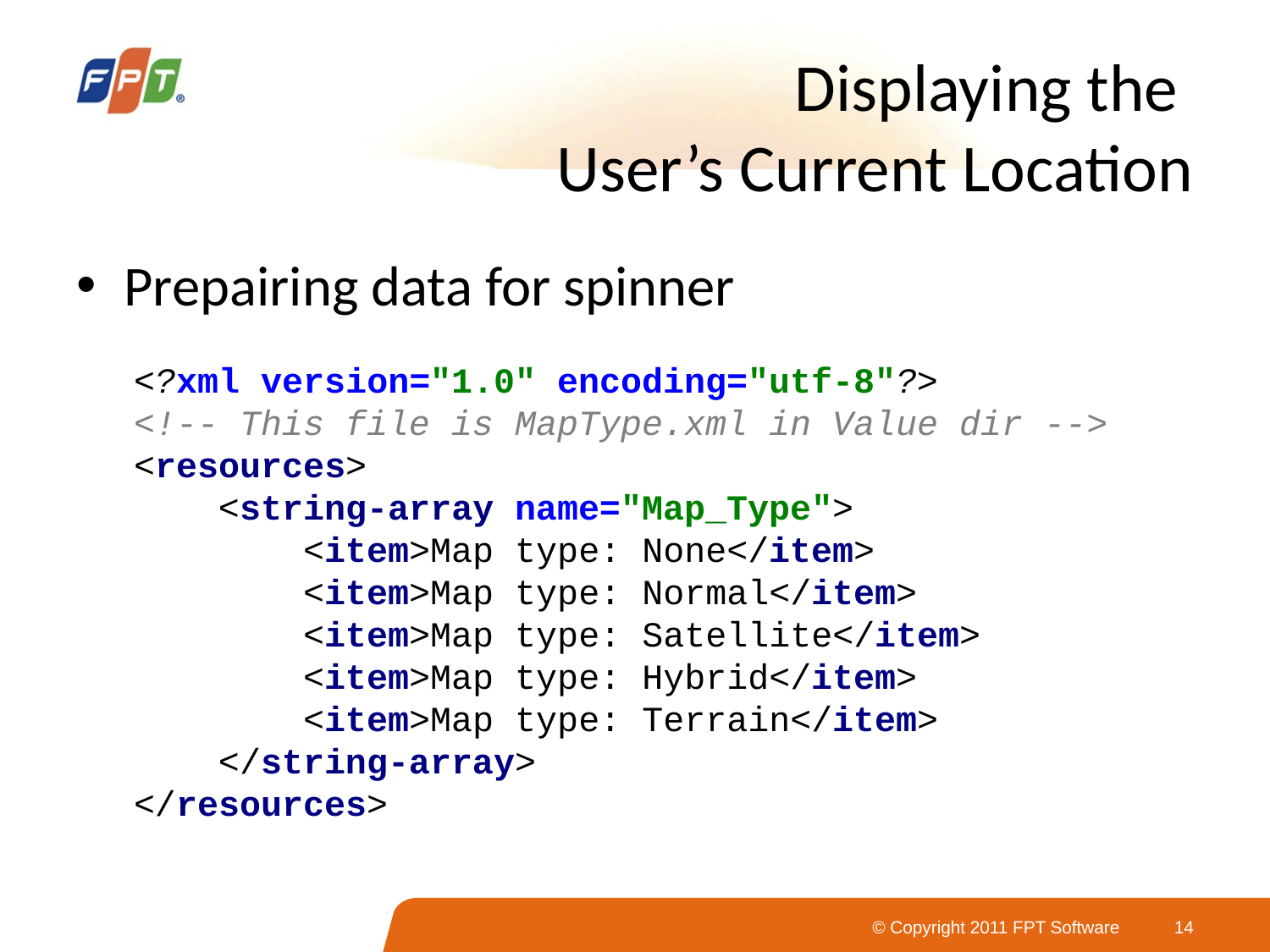

# Displaying the User’s Current Location
Prepairing data for spinner
<?xml version="1.0" encoding="utf-8"?>
<!-- This file is MapType.xml in Value dir -->
<resources>
    <string-array name="Map_Type">
        <item>Map type: None</item>
        <item>Map type: Normal</item>
        <item>Map type: Satellite</item>
        <item>Map type: Hybrid</item>
        <item>Map type: Terrain</item>
    </string-array>
</resources>